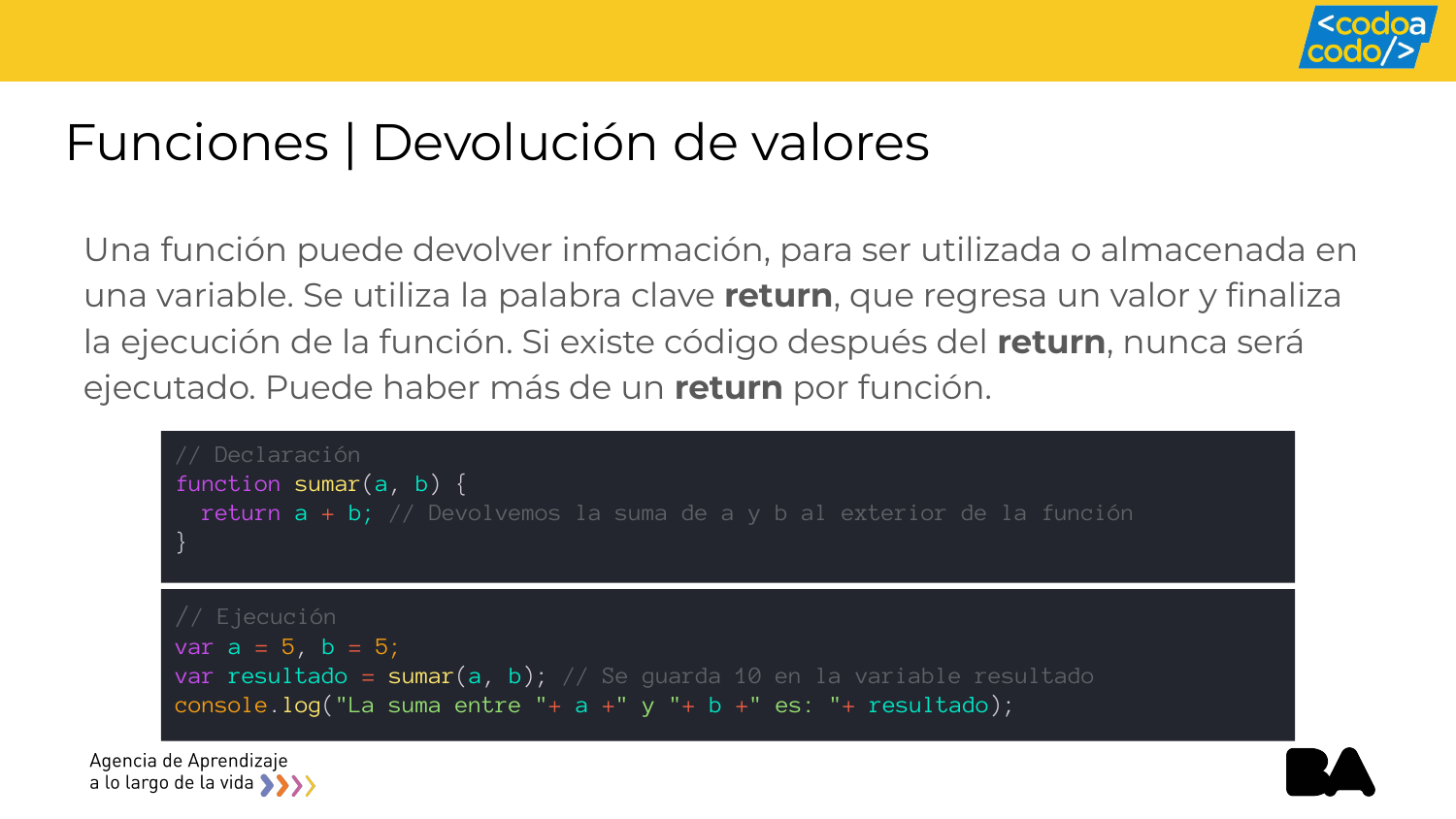

# Funciones | Devolución de valores
Una función puede devolver información, para ser utilizada o almacenada en una variable. Se utiliza la palabra clave return, que regresa un valor y finaliza la ejecución de la función. Si existe código después del return, nunca será ejecutado. Puede haber más de un return por función.

// Declaración
function sumar(a, b) {
  return a + b; // Devolvemos la suma de a y b al exterior de la función
}
// Ejecución
var a = 5, b = 5;
var resultado = sumar(a, b); // Se guarda 10 en la variable resultado
console.log("La suma entre "+ a +" y "+ b +" es: "+ resultado);